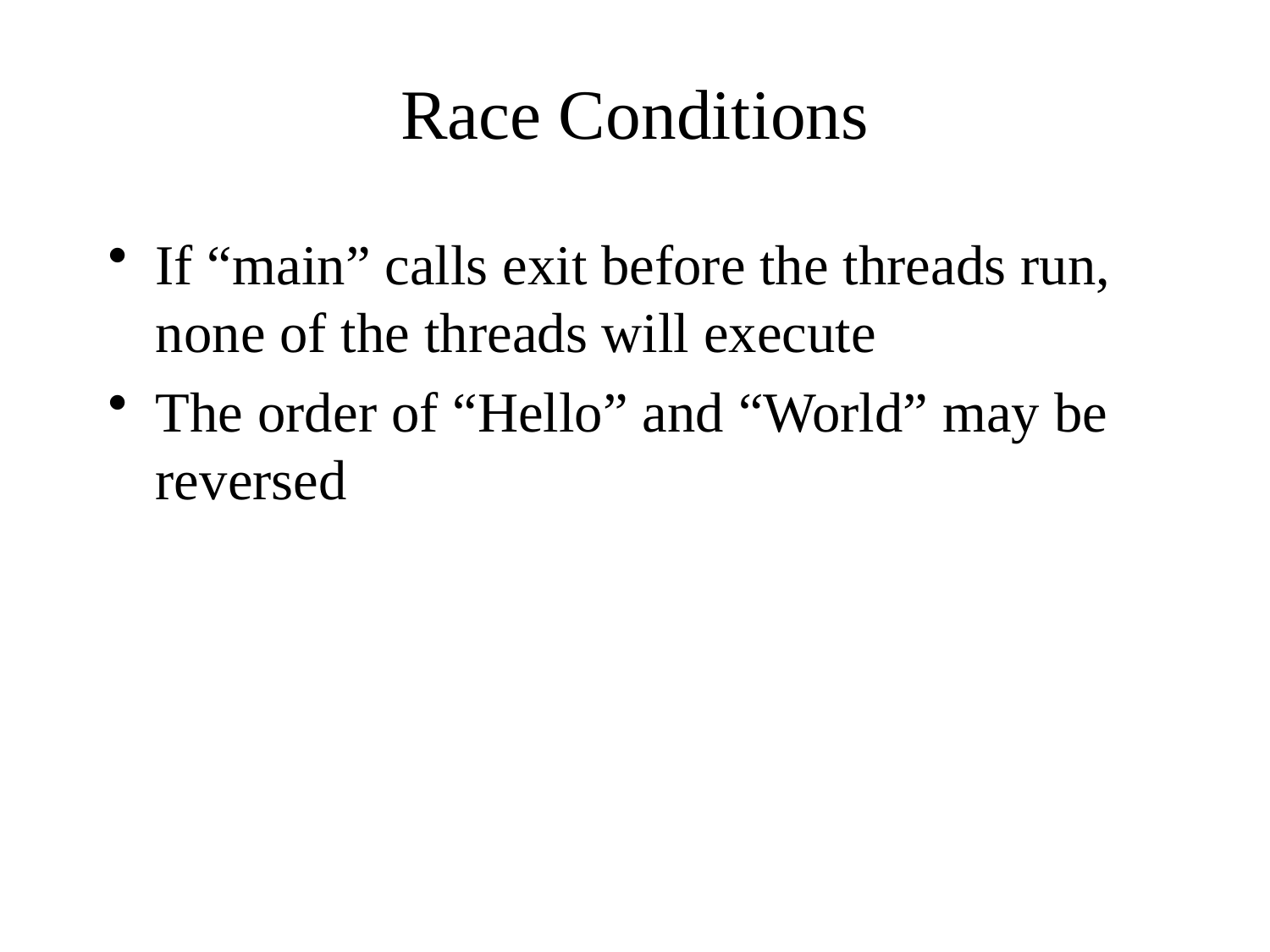

# Race Conditions
If “main” calls exit before the threads run, none of the threads will execute
The order of “Hello” and “World” may be reversed